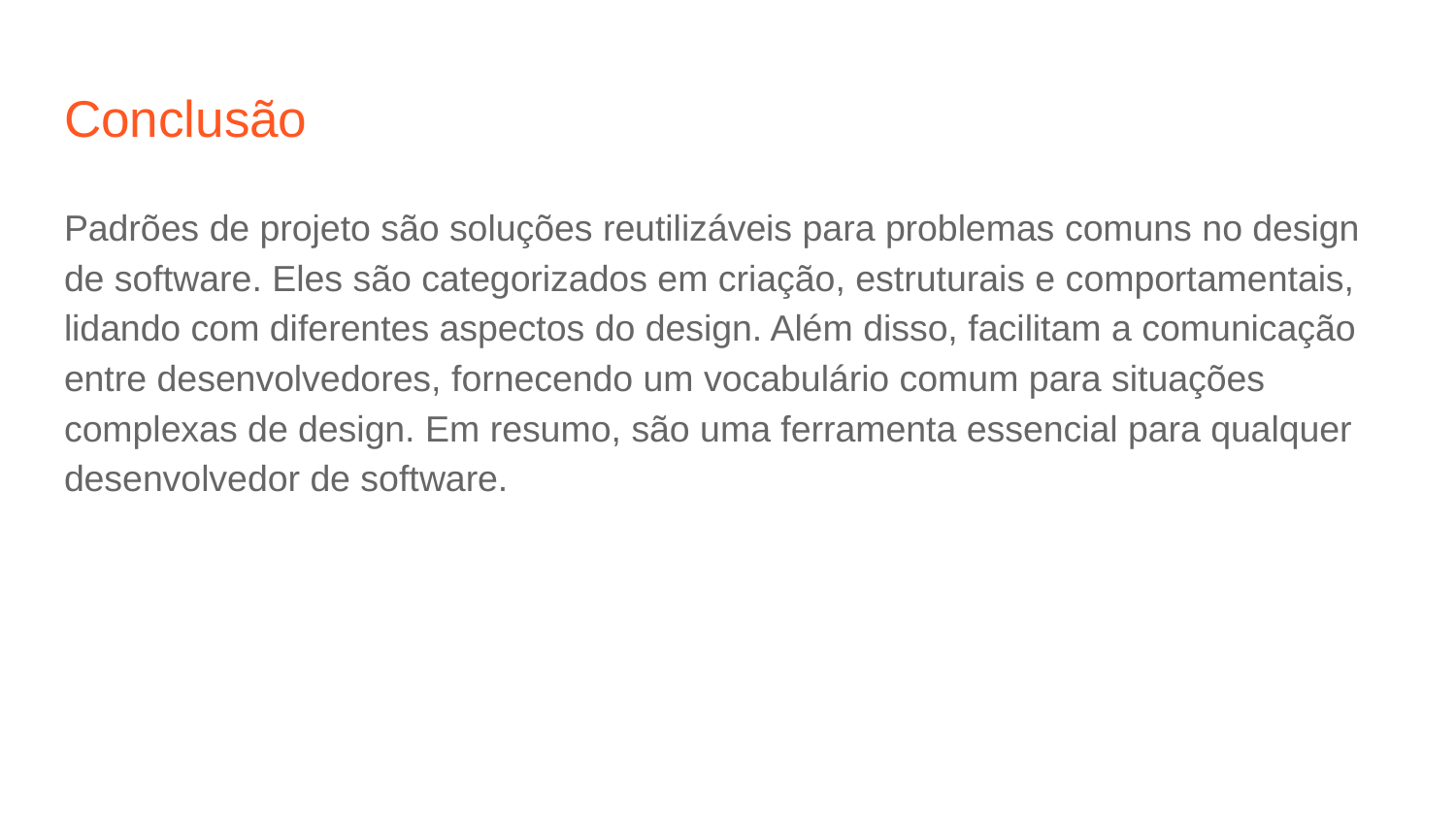

# Conclusão
Padrões de projeto são soluções reutilizáveis para problemas comuns no design de software. Eles são categorizados em criação, estruturais e comportamentais, lidando com diferentes aspectos do design. Além disso, facilitam a comunicação entre desenvolvedores, fornecendo um vocabulário comum para situações complexas de design. Em resumo, são uma ferramenta essencial para qualquer desenvolvedor de software.